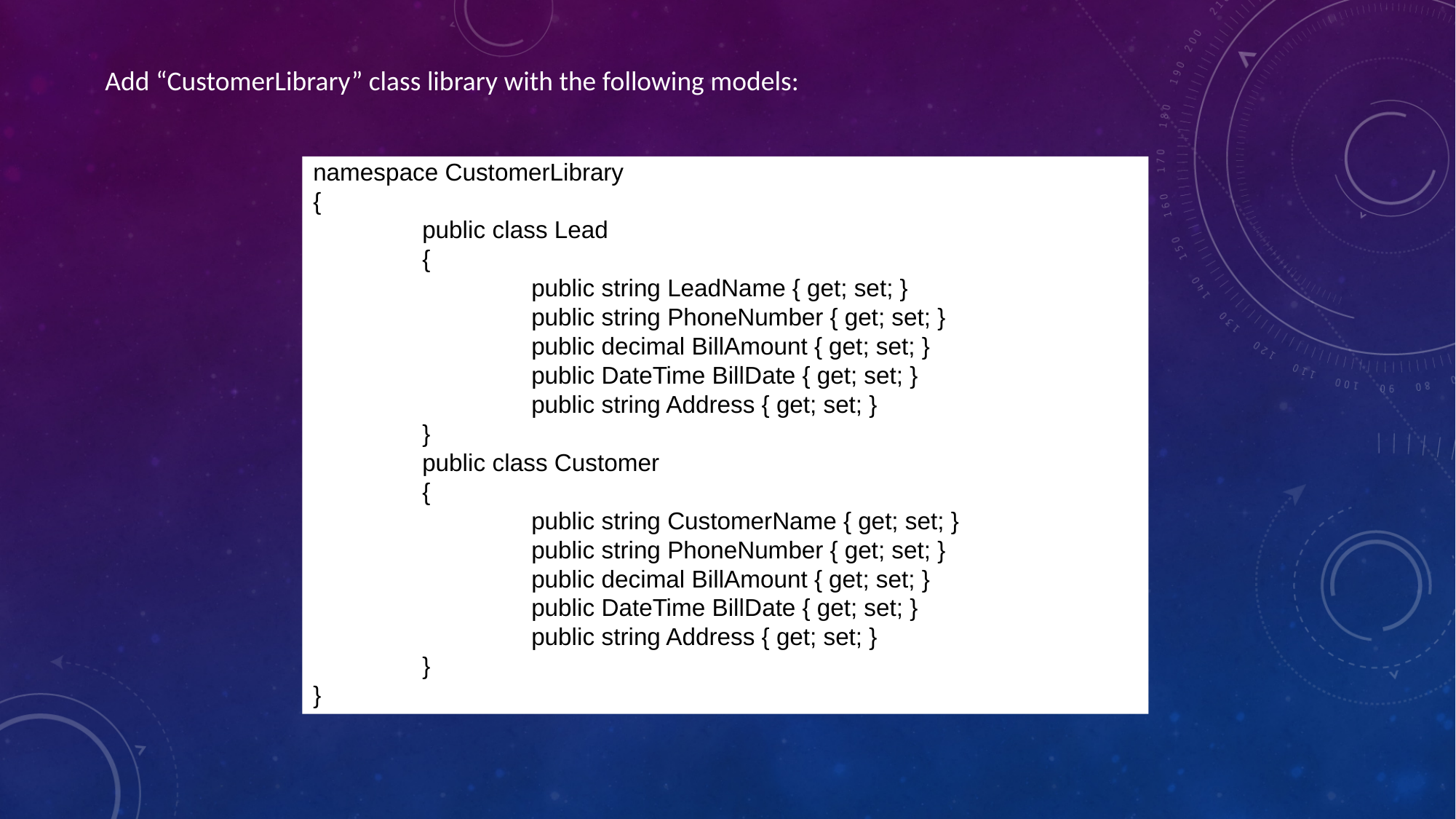

Add “CustomerLibrary” class library with the following models:
namespace CustomerLibrary
{
	public class Lead
	{
		public string LeadName { get; set; }
		public string PhoneNumber { get; set; }
		public decimal BillAmount { get; set; }
		public DateTime BillDate { get; set; }
		public string Address { get; set; }
	}
	public class Customer
	{
		public string CustomerName { get; set; }
		public string PhoneNumber { get; set; }
		public decimal BillAmount { get; set; }
		public DateTime BillDate { get; set; }
		public string Address { get; set; }
	}
}